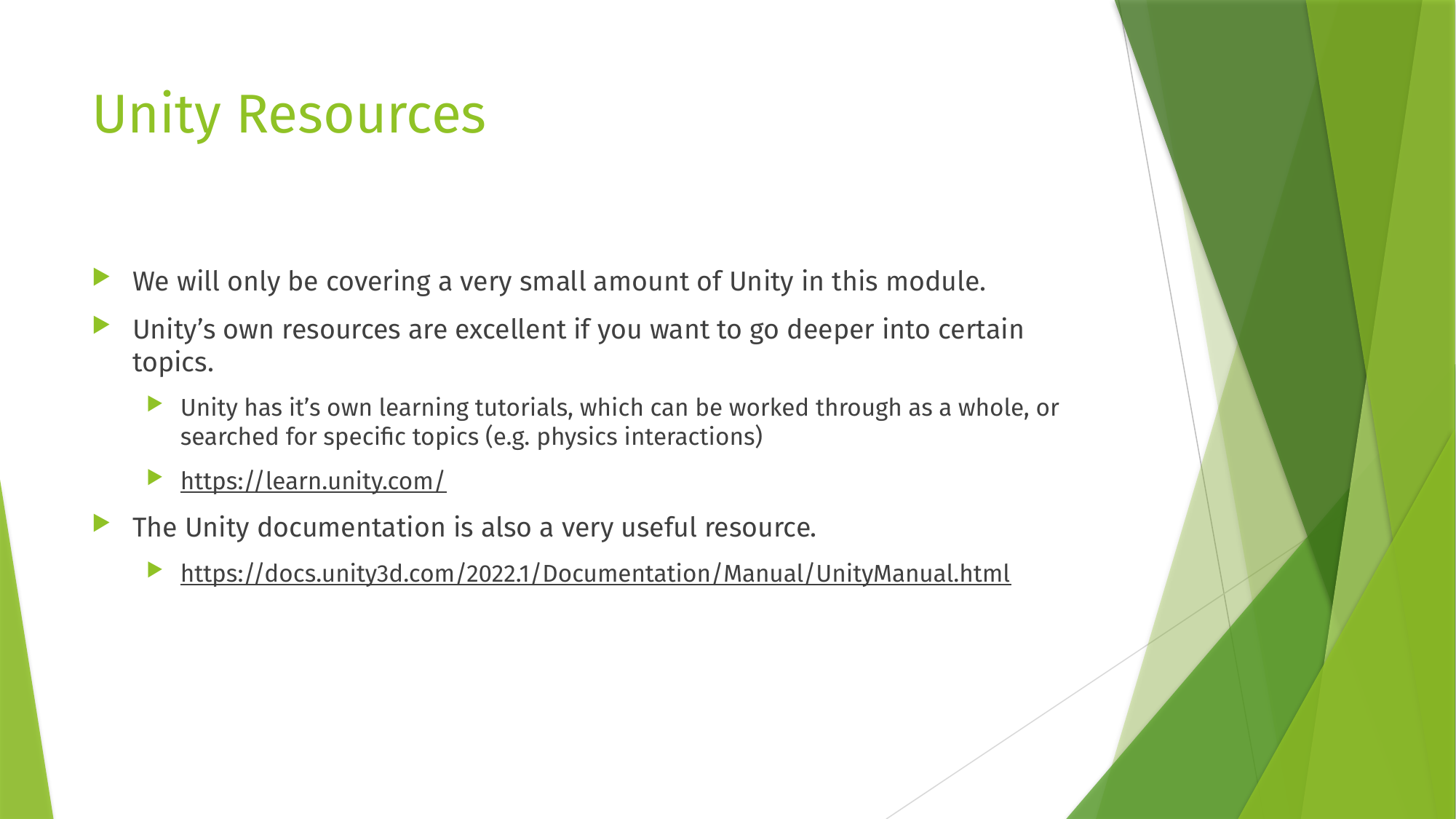

# Unity Resources
We will only be covering a very small amount of Unity in this module.
Unity’s own resources are excellent if you want to go deeper into certain topics.
Unity has it’s own learning tutorials, which can be worked through as a whole, or searched for specific topics (e.g. physics interactions)
https://learn.unity.com/
The Unity documentation is also a very useful resource.
https://docs.unity3d.com/2022.1/Documentation/Manual/UnityManual.html